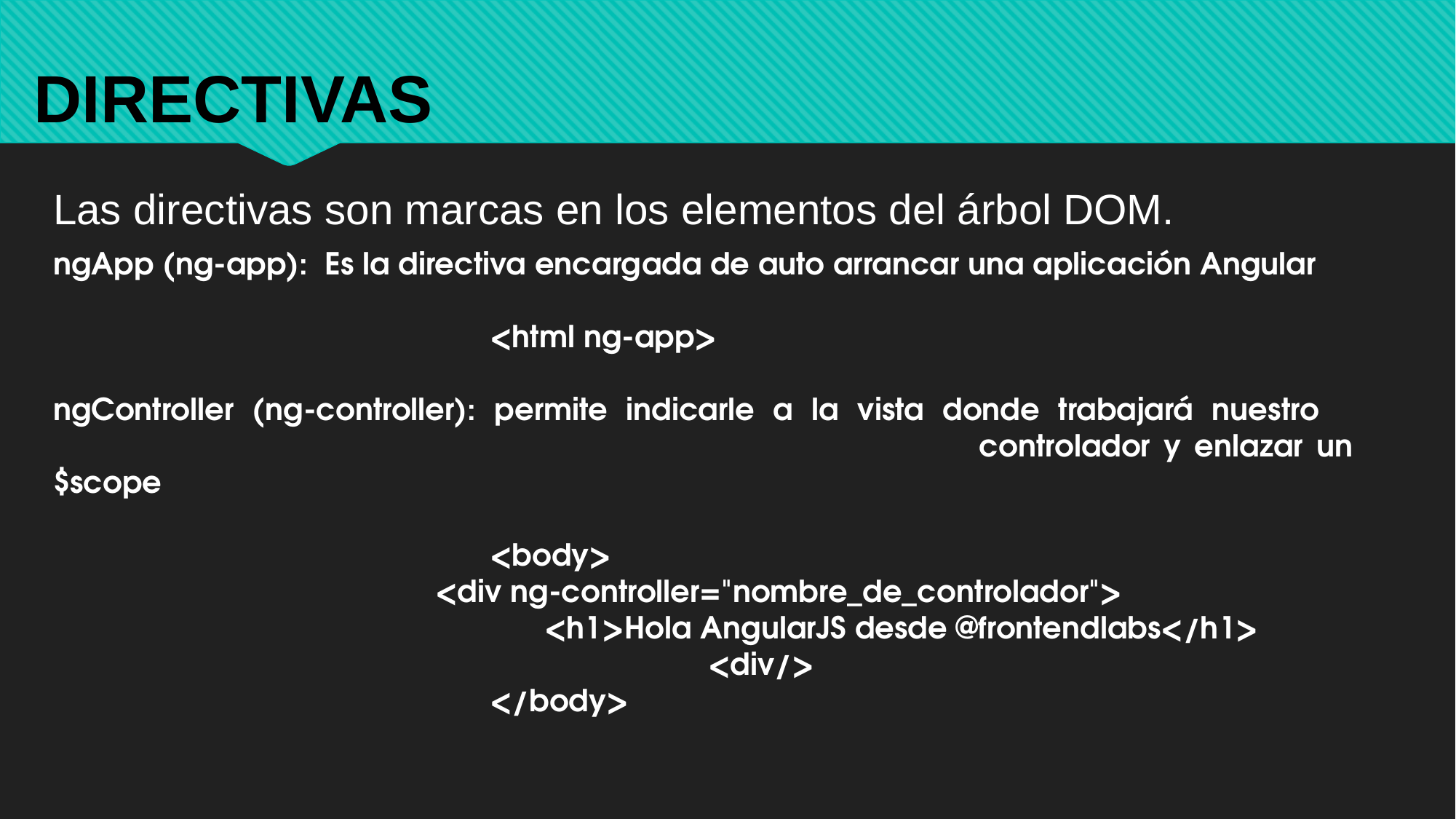

DIRECTIVAS
Las directivas son marcas en los elementos del árbol DOM.
ngApp (ng-app):  Es la directiva encargada de auto arrancar una aplicación Angular

				<html ng-app>

ngController (ng-controller): permite indicarle a la vista donde trabajará nuestro 									    controlador y enlazar un $scope

				<body>
	<div ng-controller="nombre_de_controlador">
      		<h1>Hola AngularJS desde @frontendlabs</h1>
						<div/>
				</body>